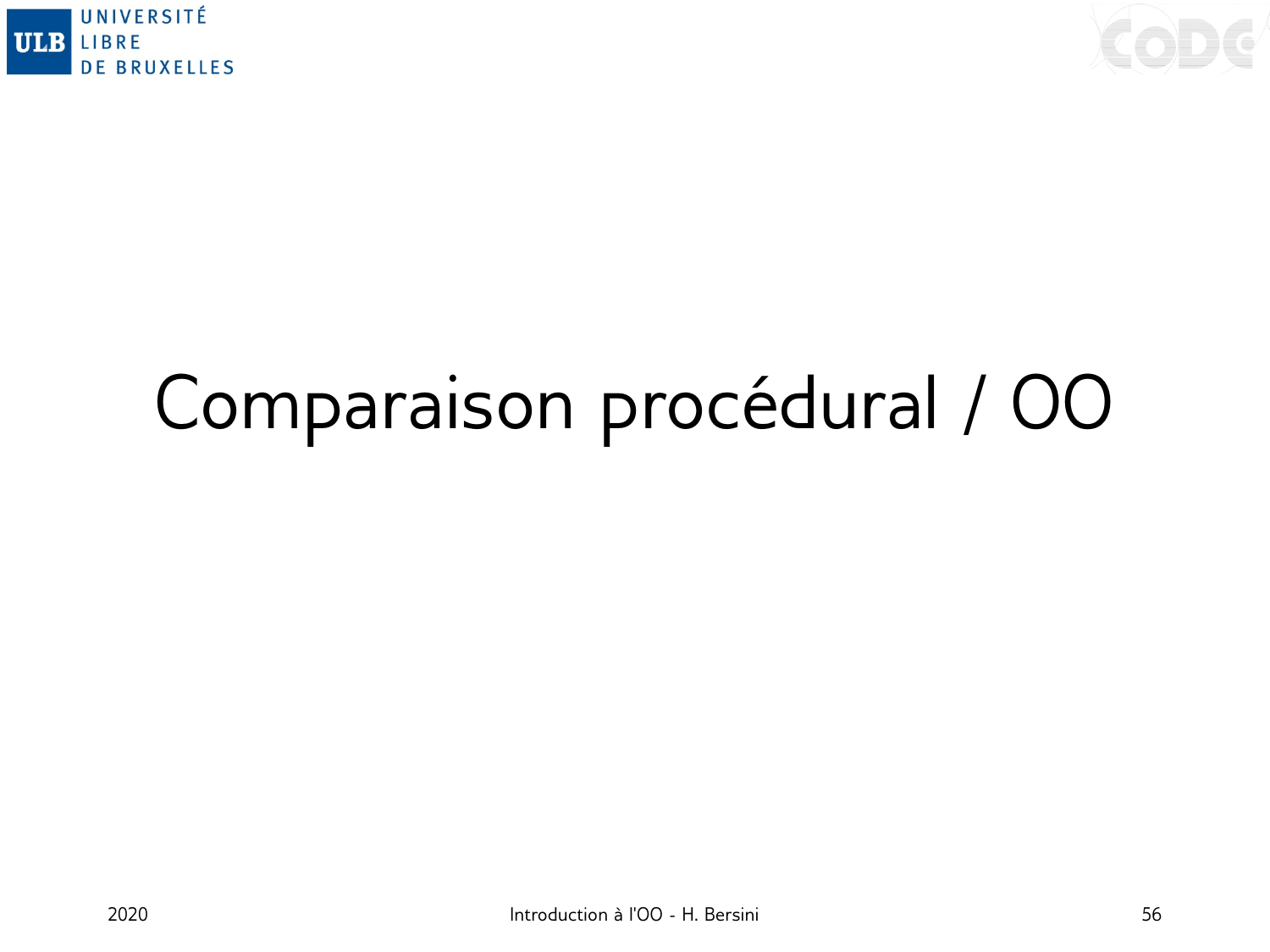

# Comparaison procédural / OO

2020
Introduction à l'OO - H. Bersini
56